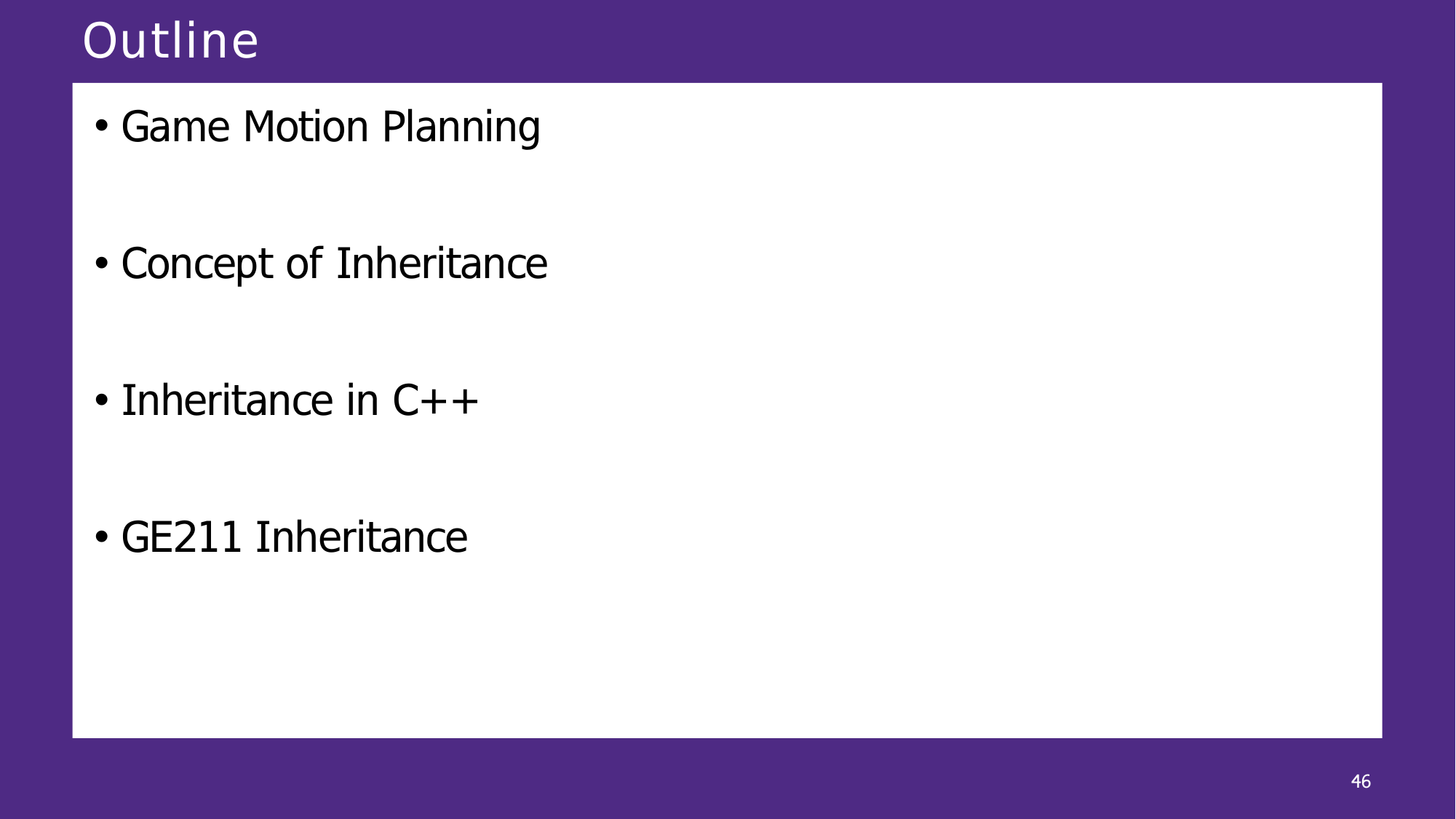

# Outline
Game Motion Planning

Concept of Inheritance

Inheritance in C++

GE211 Inheritance
46